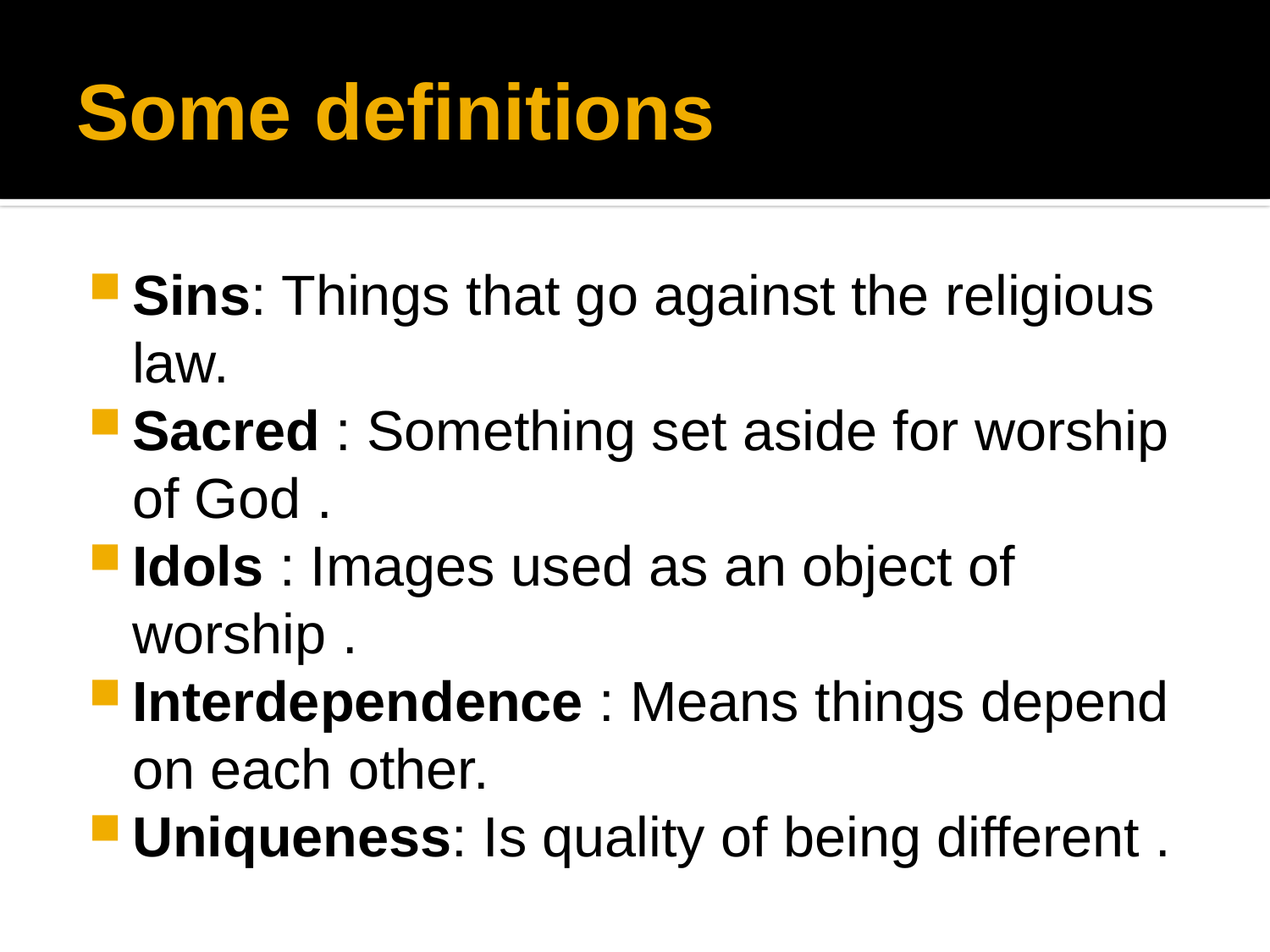

# Some definitions
Sins: Things that go against the religious law.
Sacred : Something set aside for worship of God .
Idols : Images used as an object of worship .
Interdependence : Means things depend on each other.
Uniqueness: Is quality of being different .